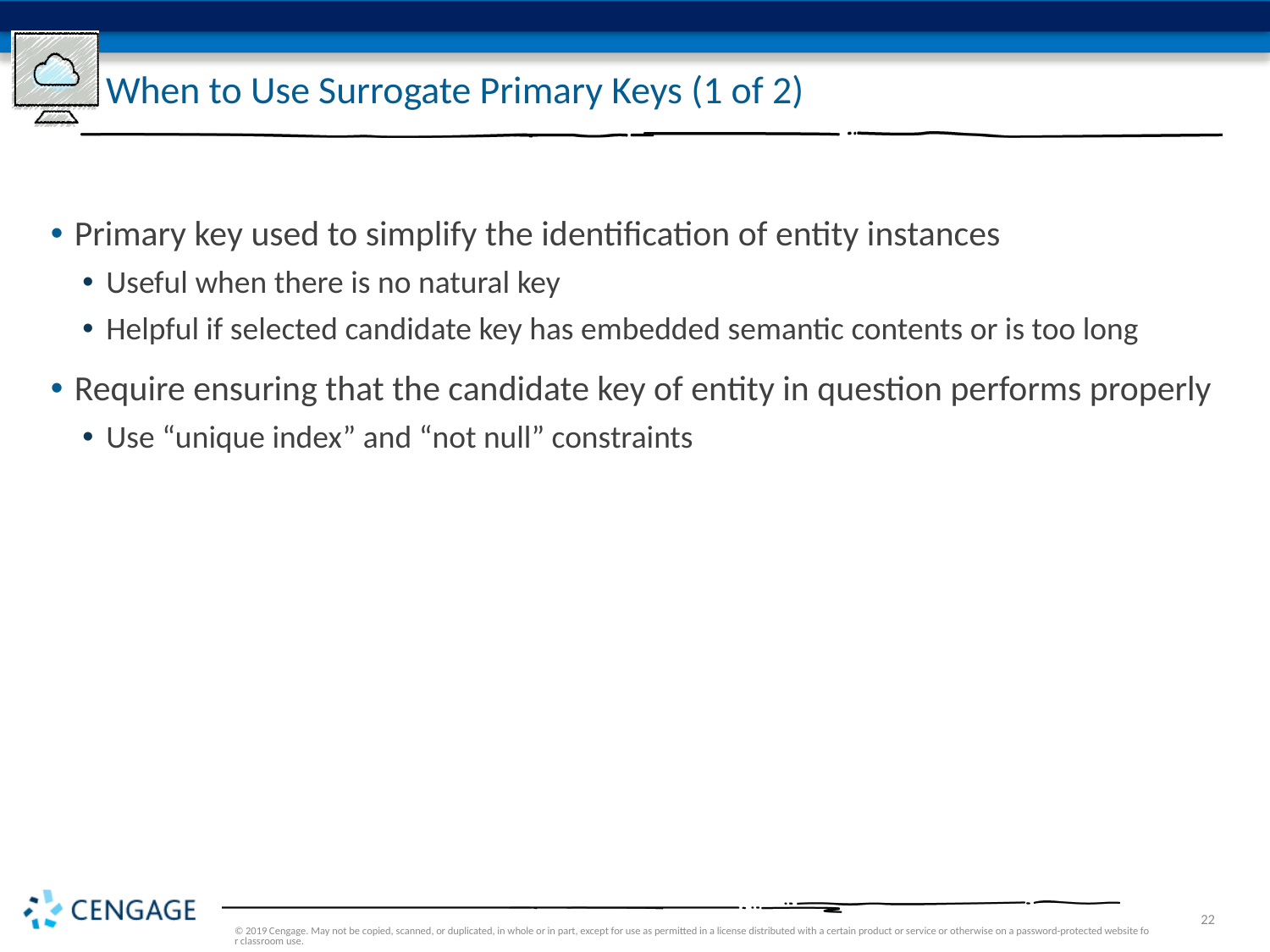

# When to Use Surrogate Primary Keys (1 of 2)
Primary key used to simplify the identification of entity instances
Useful when there is no natural key
Helpful if selected candidate key has embedded semantic contents or is too long
Require ensuring that the candidate key of entity in question performs properly
Use “unique index” and “not null” constraints

© 2019 Cengage. May not be copied, scanned, or duplicated, in whole or in part, except for use as permitted in a license distributed with a certain product or service or otherwise on a password-protected website for classroom use.